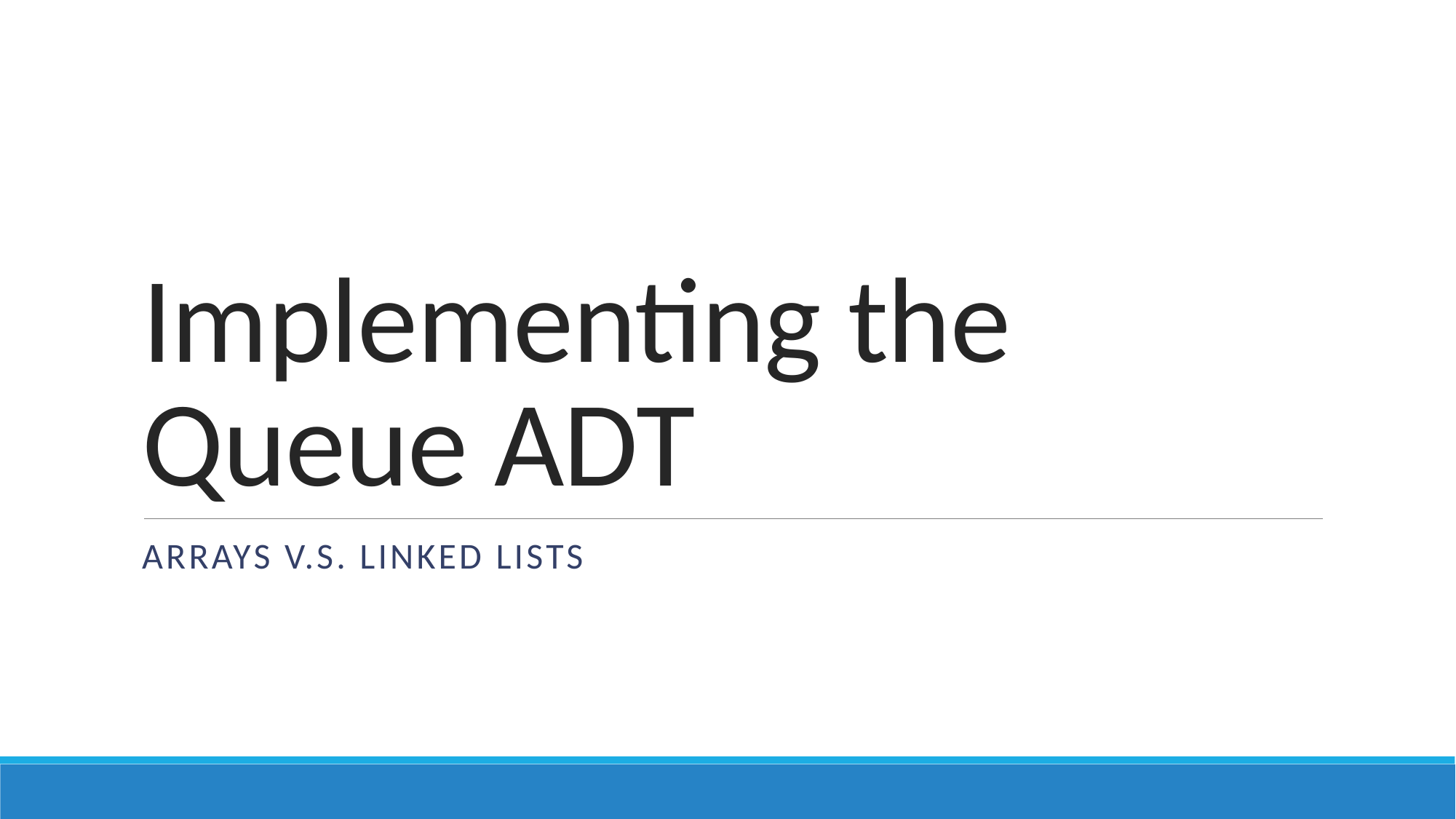

# Implementing the Queue ADT
Arrays V.s. Linked Lists